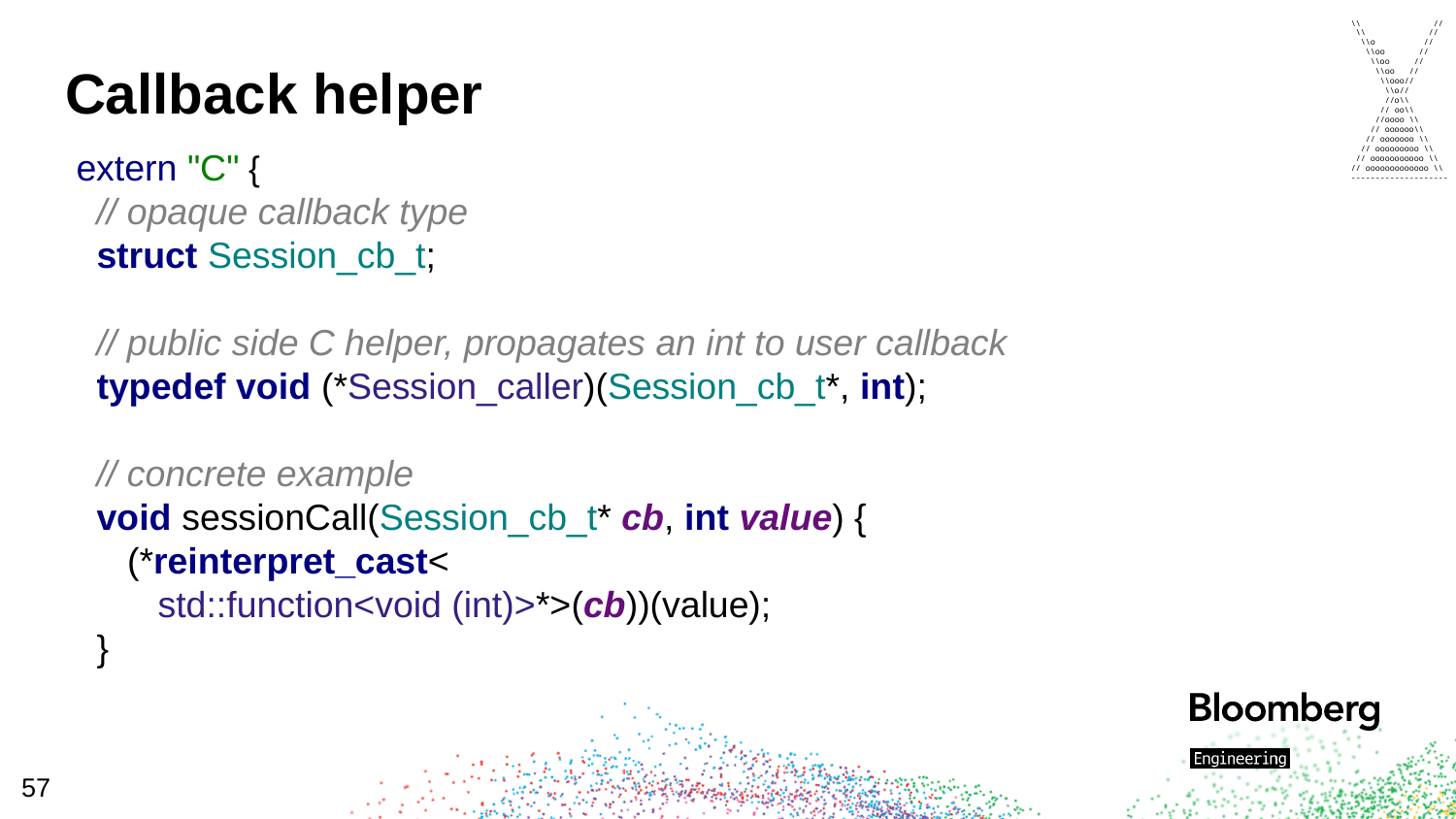

\\               //
 \\             //
  \\o          //
   \\oo       //
    \\oo     //
     \\oo   //
      \\ooo//
       \\o//
       //o\\
      // oo\\
     //oooo \\
    // oooooo\\
   // ooooooo \\
  // ooooooooo \\
 // ooooooooooo \\
// ooooooooooooo \\
--------------------
# Callback helper
extern "C" {
  // opaque callback type
  struct Session_cb_t;

  // public side C helper, propagates an int to user callback
  typedef void (*Session_caller)(Session_cb_t*, int);

  // concrete example
  void sessionCall(Session_cb_t* cb, int value) {
     (*reinterpret_cast<
        std::function<void (int)>*>(cb))(value);
  }

57